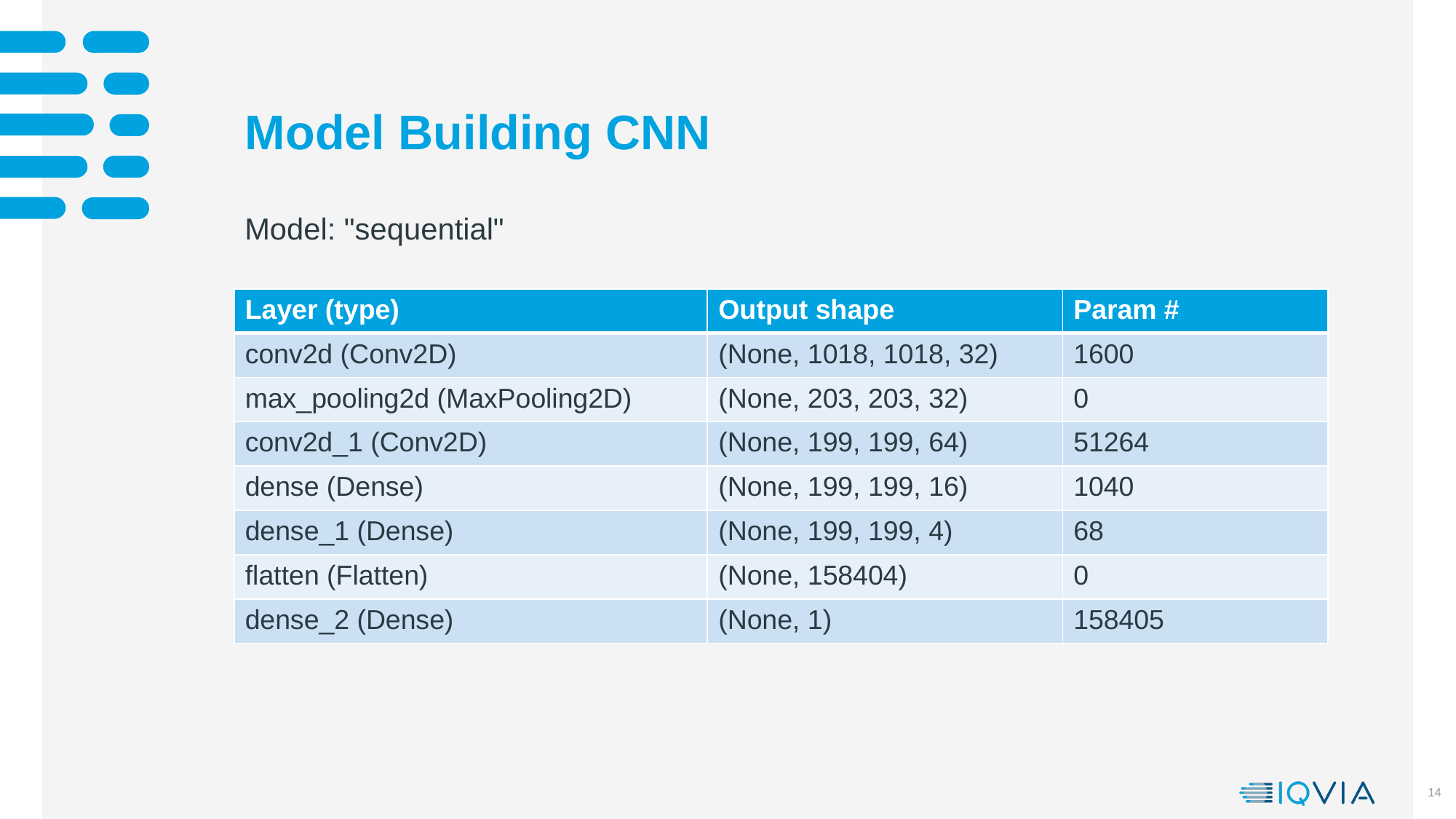

# Model Building CNN
Model: "sequential"
| Layer (type) | Output shape | Param # |
| --- | --- | --- |
| conv2d (Conv2D) | (None, 1018, 1018, 32) | 1600 |
| max\_pooling2d (MaxPooling2D) | (None, 203, 203, 32) | 0 |
| conv2d\_1 (Conv2D) | (None, 199, 199, 64) | 51264 |
| dense (Dense) | (None, 199, 199, 16) | 1040 |
| dense\_1 (Dense) | (None, 199, 199, 4) | 68 |
| flatten (Flatten) | (None, 158404) | 0 |
| dense\_2 (Dense) | (None, 1) | 158405 |